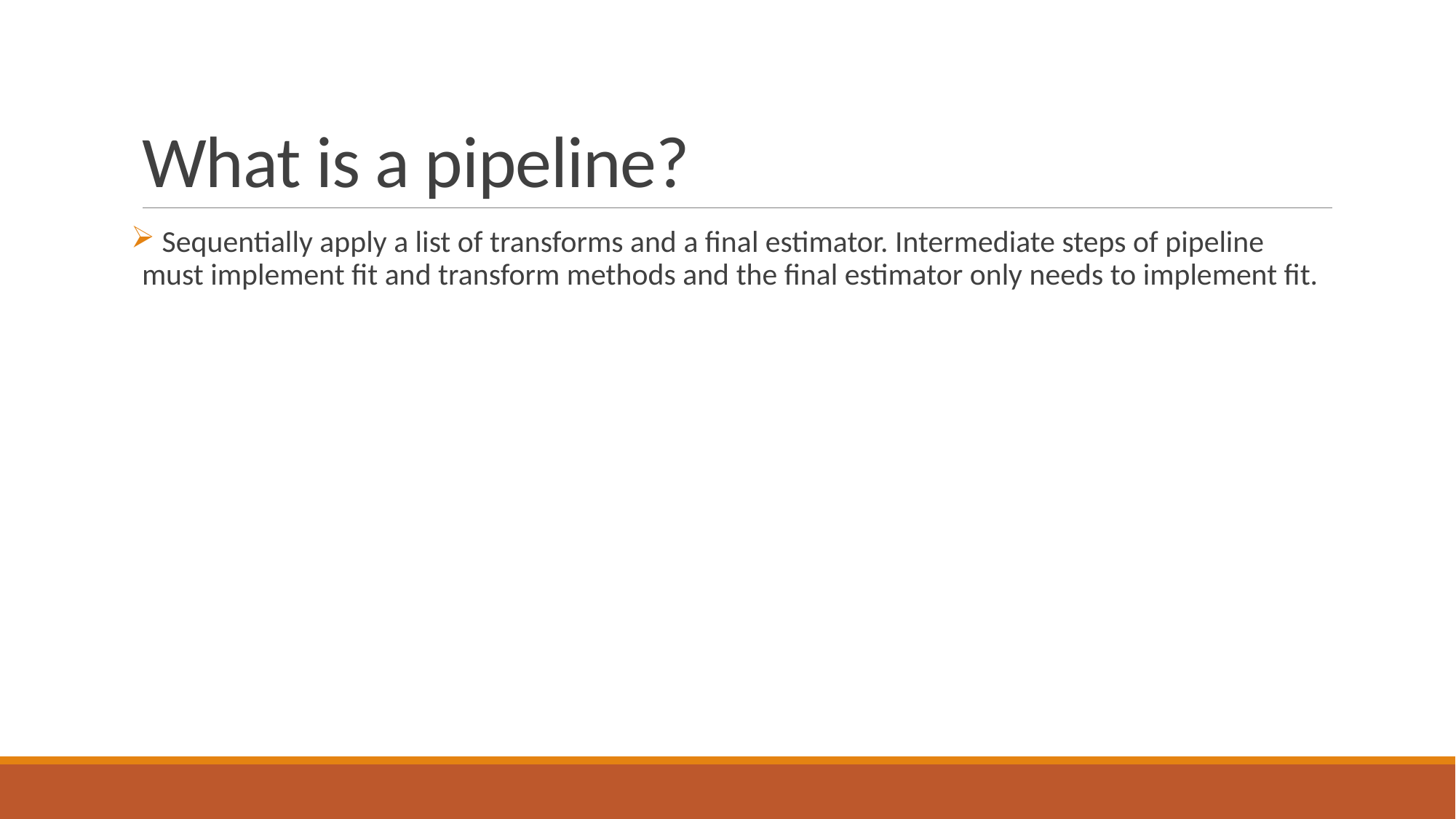

# What is a pipeline?
 Sequentially apply a list of transforms and a final estimator. Intermediate steps of pipeline must implement fit and transform methods and the final estimator only needs to implement fit.